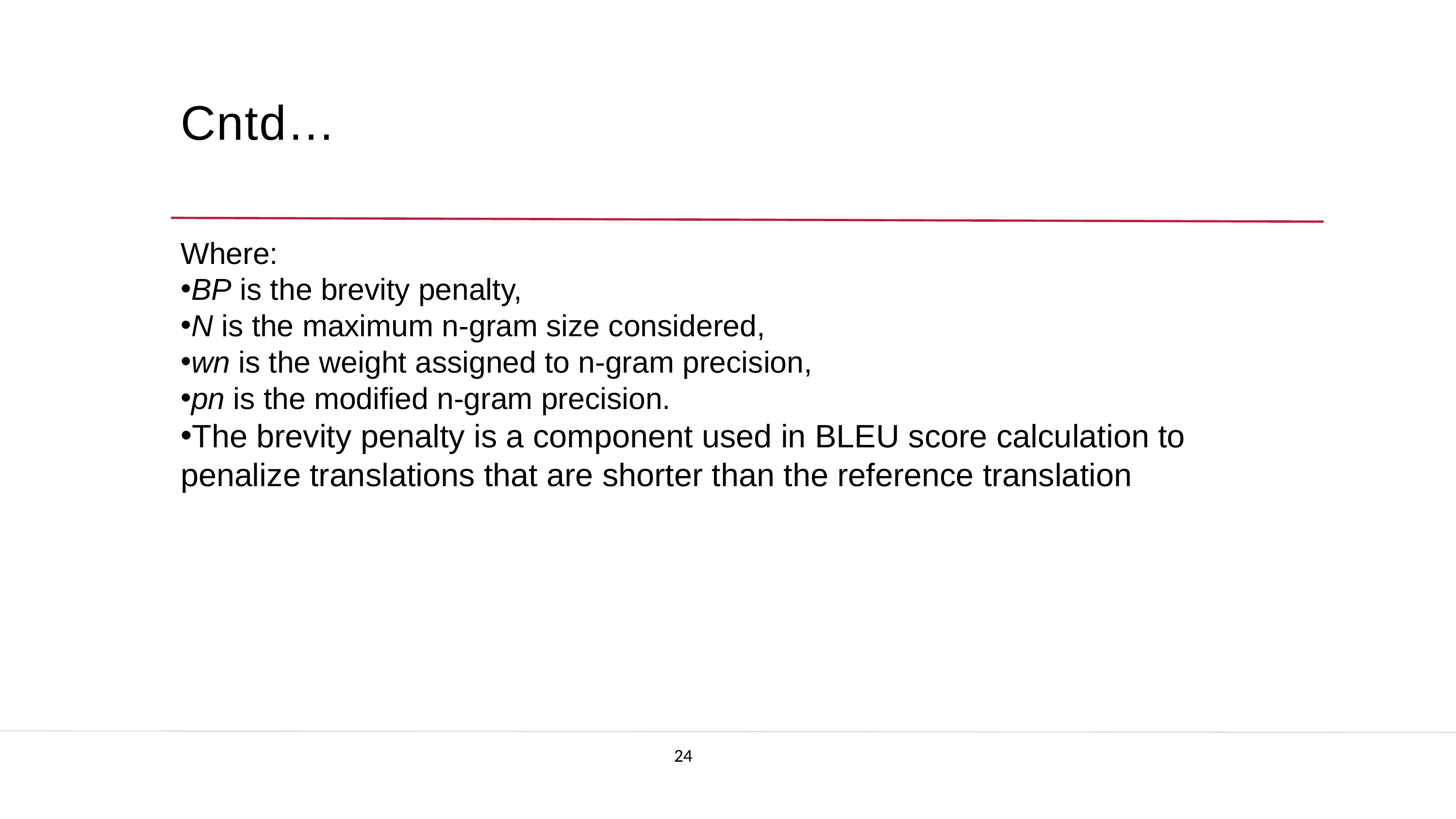

Cntd…

Where:
BP is the brevity penalty,
N is the maximum n-gram size considered,
wn​ is the weight assigned to n-gram precision,
pn​ is the modified n-gram precision.
The brevity penalty is a component used in BLEU score calculation to penalize translations that are shorter than the reference translation

20
24